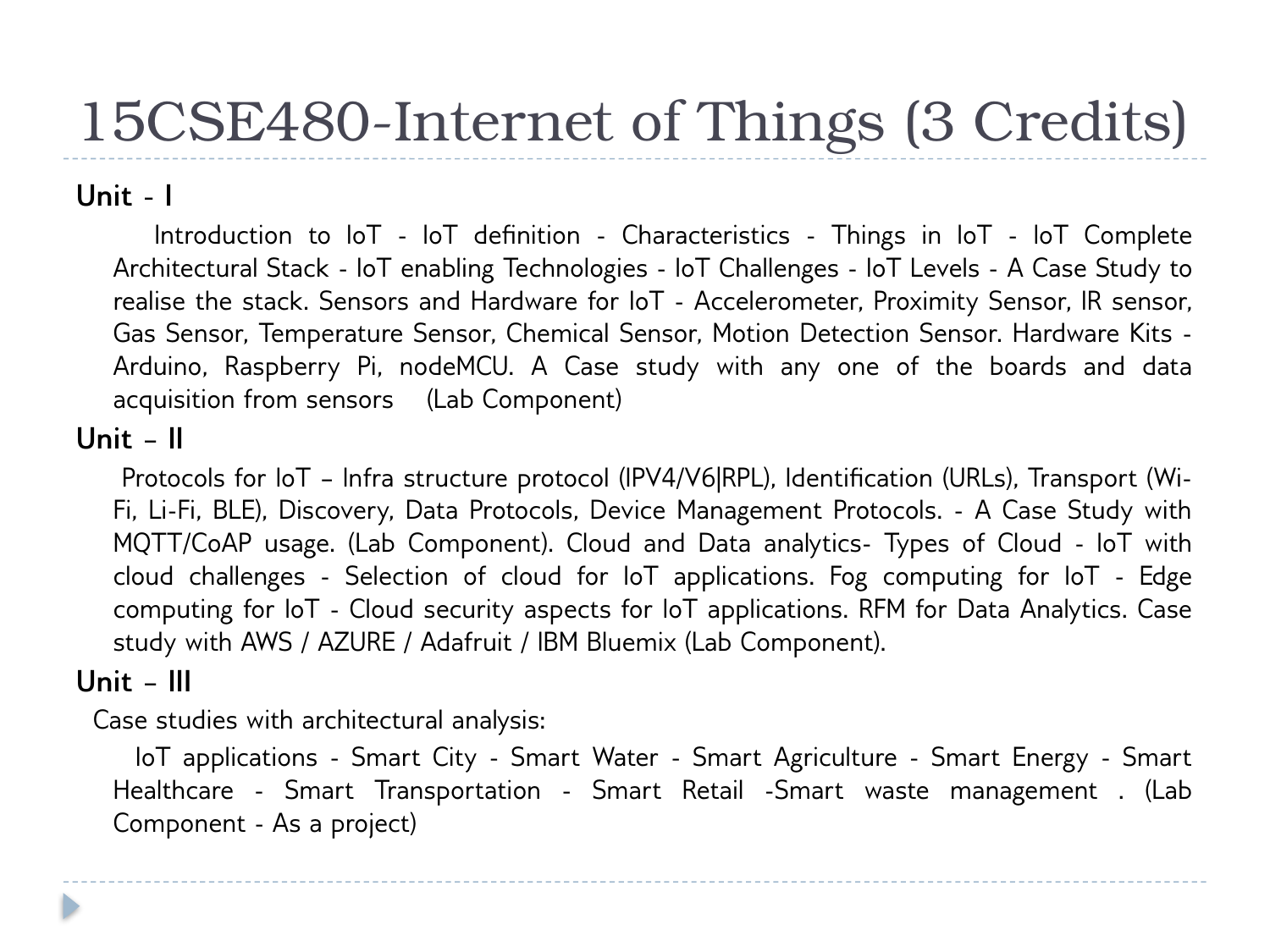

# 15CSE480-Internet of Things (3 Credits)
Unit - I
      Introduction to loT - loT definition - Characteristics - Things in loT - loT Complete Architectural Stack - loT enabling Technologies - loT Challenges - loT Levels - A Case Study to realise the stack. Sensors and Hardware for loT - Accelerometer, Proximity Sensor, lR sensor, Gas Sensor, Temperature Sensor, Chemical Sensor, Motion Detection Sensor. Hardware Kits - Arduino, Raspberry Pi, nodeMCU. A Case study with any one of the boards and data acquisition from sensors    (Lab Component)
Unit – II
     Protocols for loT – lnfra structure protocol (IPV4/V6|RPL), Identification (URLs), Transport (Wi-Fi, Li-Fi, BLE), Discovery, Data Protocols, Device Management Protocols. - A Case Study with MQTT/CoAP usage. (Lab Component). Cloud and Data analytics- Types of Cloud - loT with cloud challenges - Selection of cloud for loT applications. Fog computing for loT - Edge computing for loT - Cloud security aspects for loT applications. RFM for Data Analytics. Case study with AWS / AZURE / Adafruit / IBM Bluemix (Lab Component).
Unit – III
    Case studies with architectural analysis:
     IoT applications - Smart City - Smart Water - Smart Agriculture - Smart Energy - Smart Healthcare - Smart Transportation - Smart Retail -Smart waste management . (Lab Component - As a project)